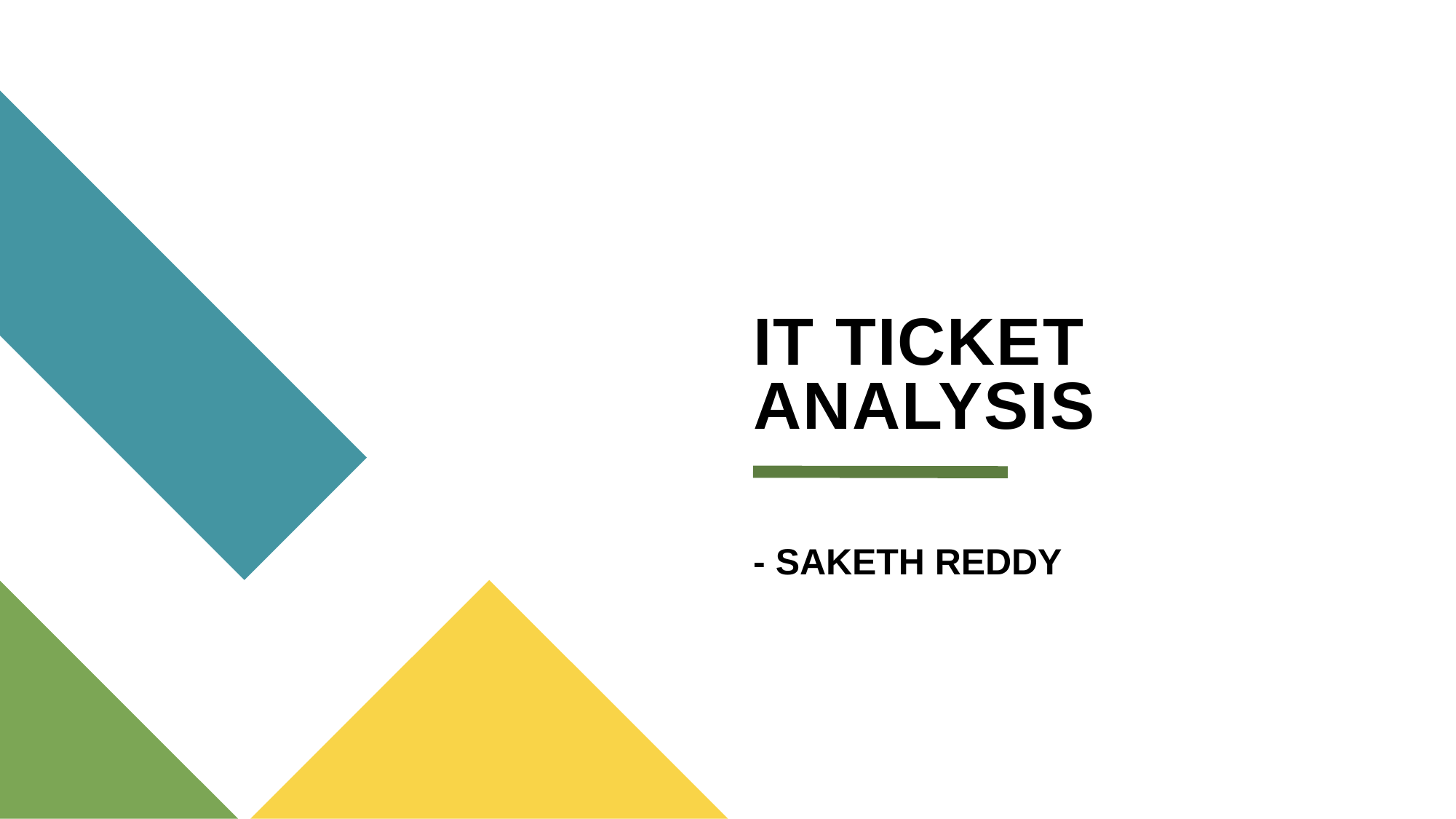

# IT TICKET ANALYSIS
- SAKETH REDDY